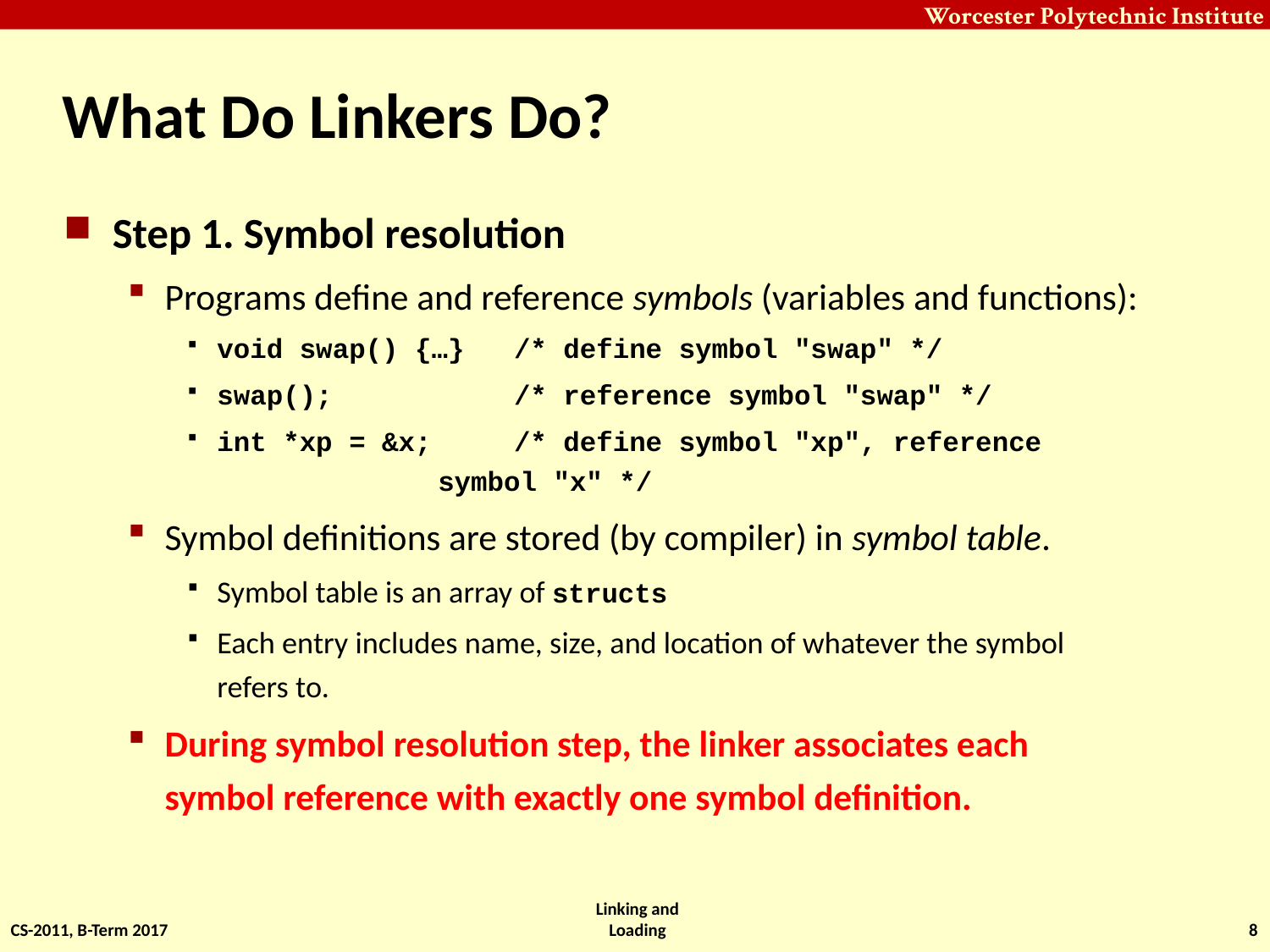

# What Do Linkers Do?
Step 1. Symbol resolution
Programs define and reference symbols (variables and functions):
void swap() {…}   /* define symbol "swap" */
swap();           /* reference symbol "swap" */
int *xp = &x;     /* define symbol "xp", reference
			   								symbol "x" */
Symbol definitions are stored (by compiler) in symbol table.
Symbol table is an array of structs
Each entry includes name, size, and location of whatever the symbol refers to.
During symbol resolution step, the linker associates each symbol reference with exactly one symbol definition.
CS-2011, B-Term 2017
Linking and Loading
8